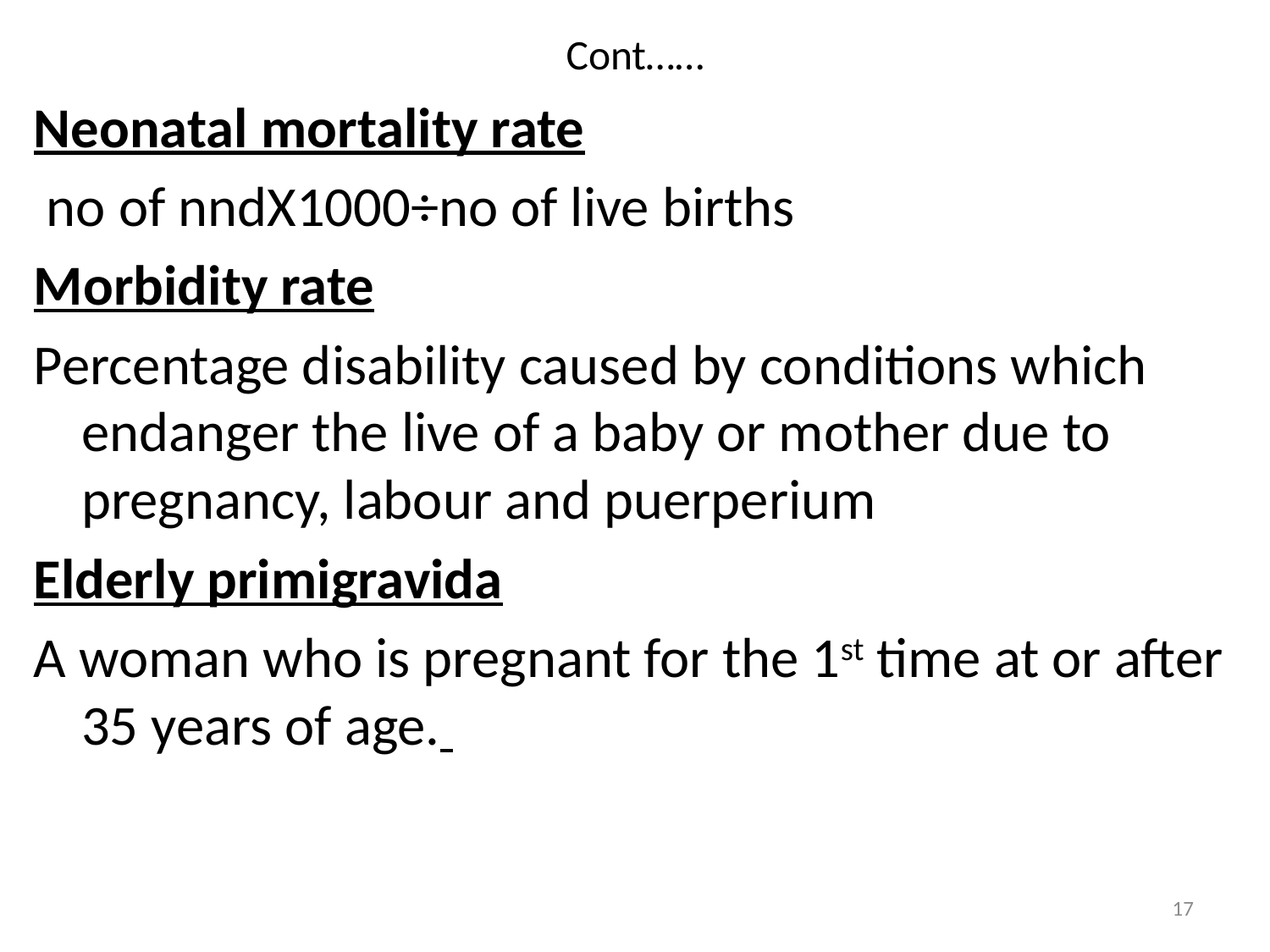

# Cont……
Neonatal mortality rate
 no of nndX1000÷no of live births
Morbidity rate
Percentage disability caused by conditions which endanger the live of a baby or mother due to pregnancy, labour and puerperium
Elderly primigravida
A woman who is pregnant for the 1st time at or after 35 years of age.

17